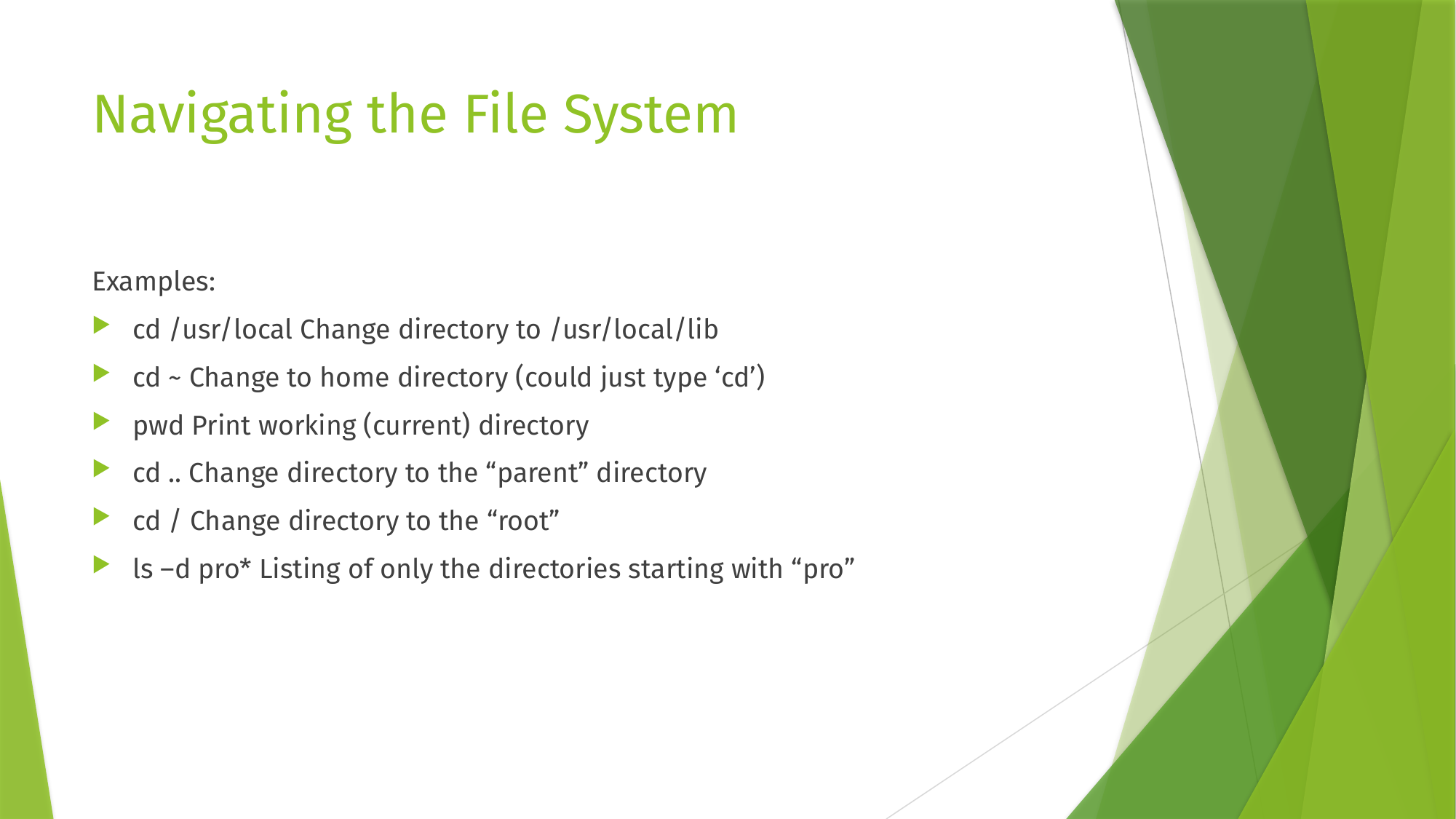

# Navigating the File System
Examples:
cd /usr/local Change directory to /usr/local/lib
cd ~ Change to home directory (could just type ‘cd’)
pwd Print working (current) directory
cd .. Change directory to the “parent” directory
cd / Change directory to the “root”
ls –d pro* Listing of only the directories starting with “pro”